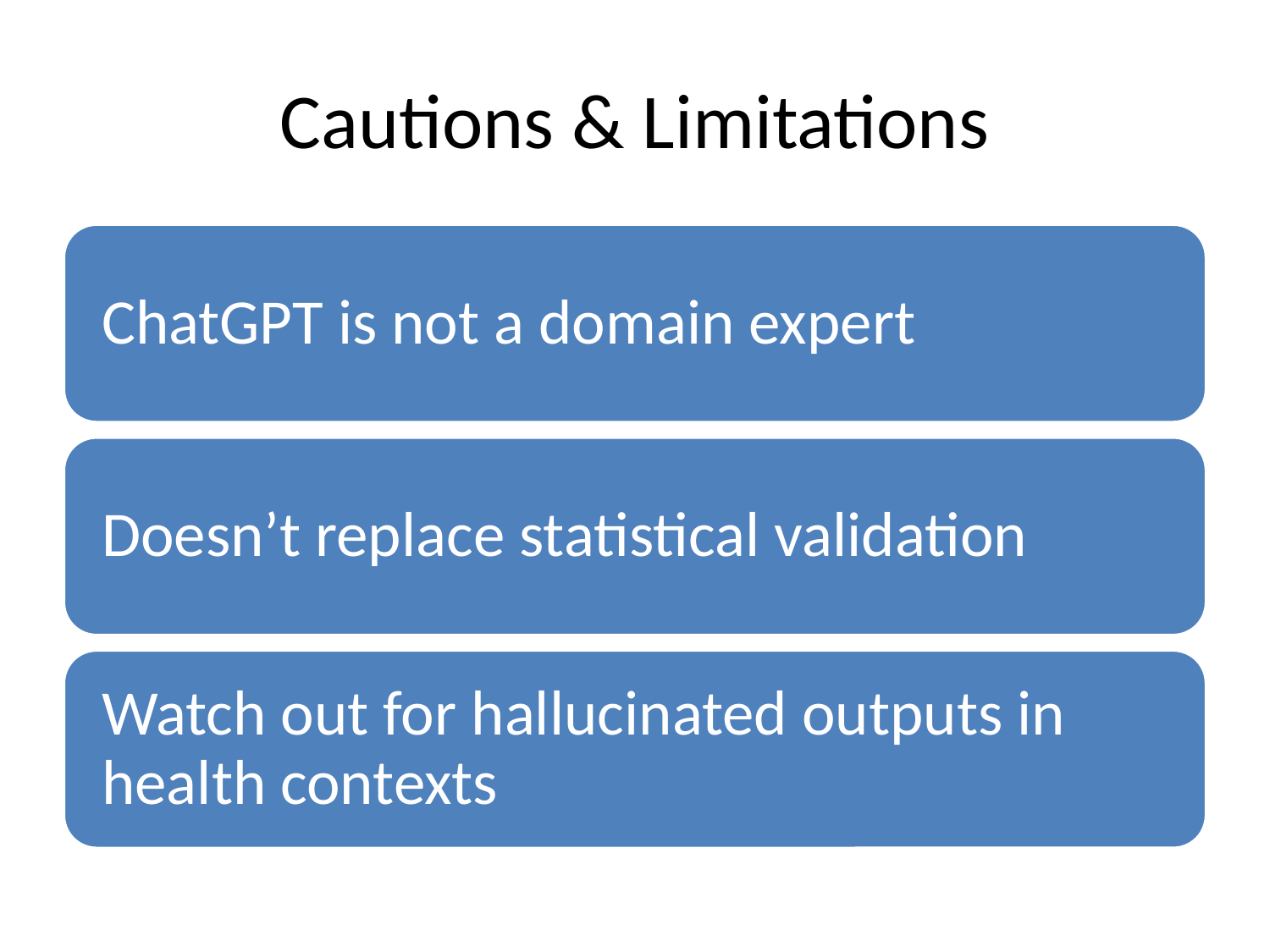

# Cautions & Limitations
ChatGPT is not a domain expert
Doesn’t replace statistical validation
Watch out for hallucinated outputs in health contexts